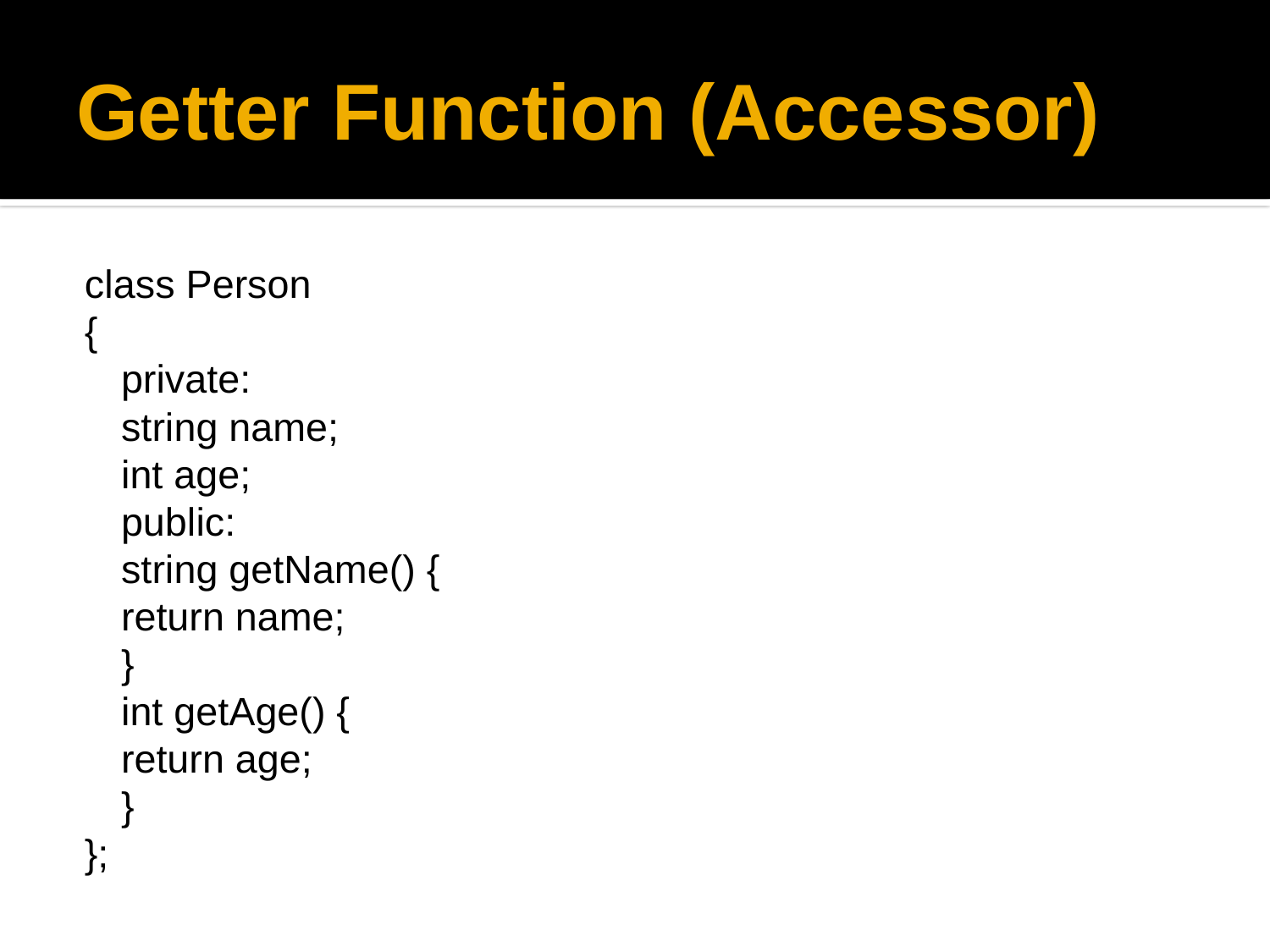

# Getter Function (Accessor)
class Person
{
	private:
		string name;
		int age;
	public:
		string getName() {
			return name;
		}
		int getAge() {
			return age;
		}
};